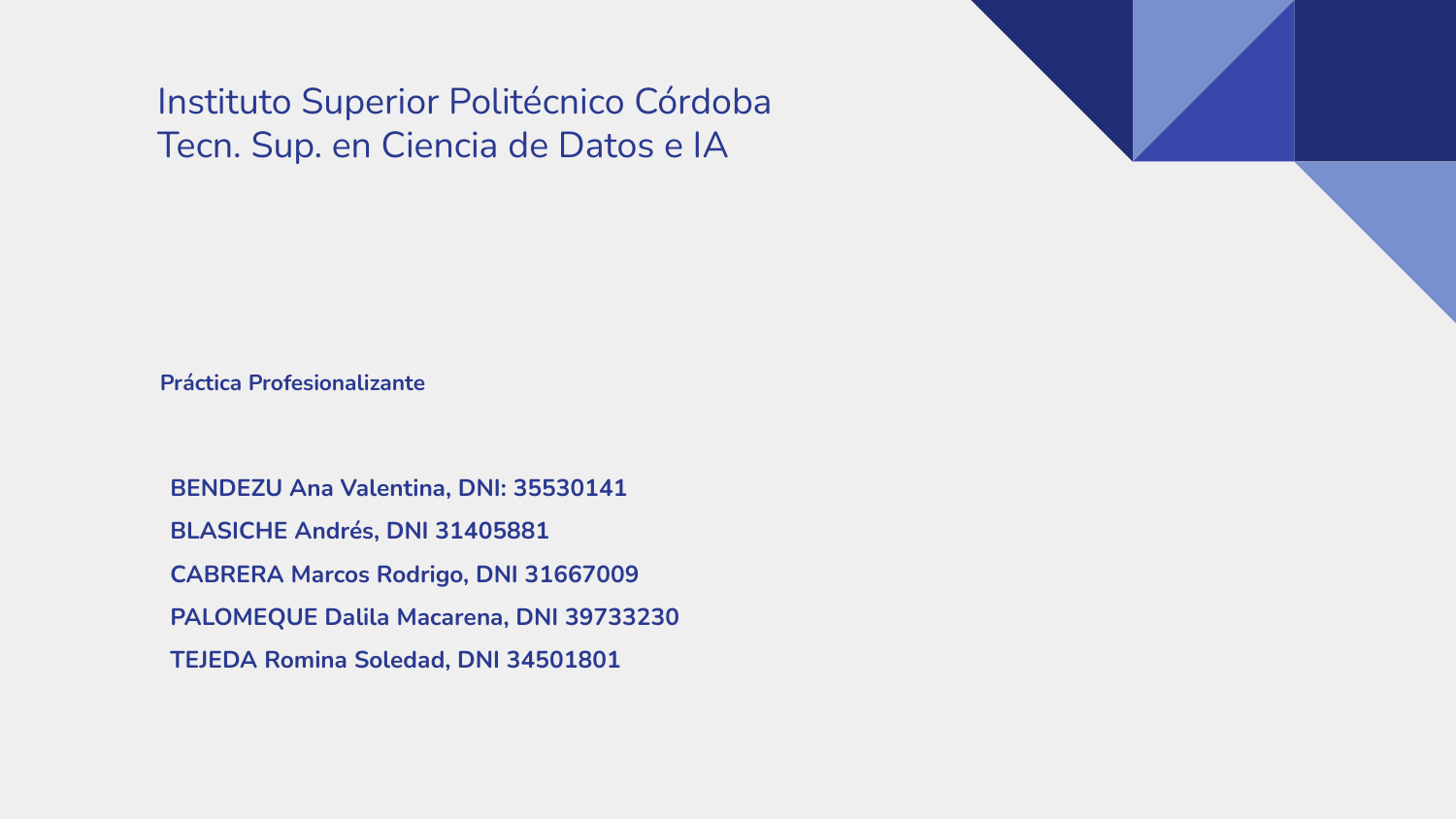

Instituto Superior Politécnico Córdoba
Tecn. Sup. en Ciencia de Datos e IA
# Práctica Profesionalizante
BENDEZU Ana Valentina, DNI: 35530141
BLASICHE Andrés, DNI 31405881
CABRERA Marcos Rodrigo, DNI 31667009
PALOMEQUE Dalila Macarena, DNI 39733230
TEJEDA Romina Soledad, DNI 34501801